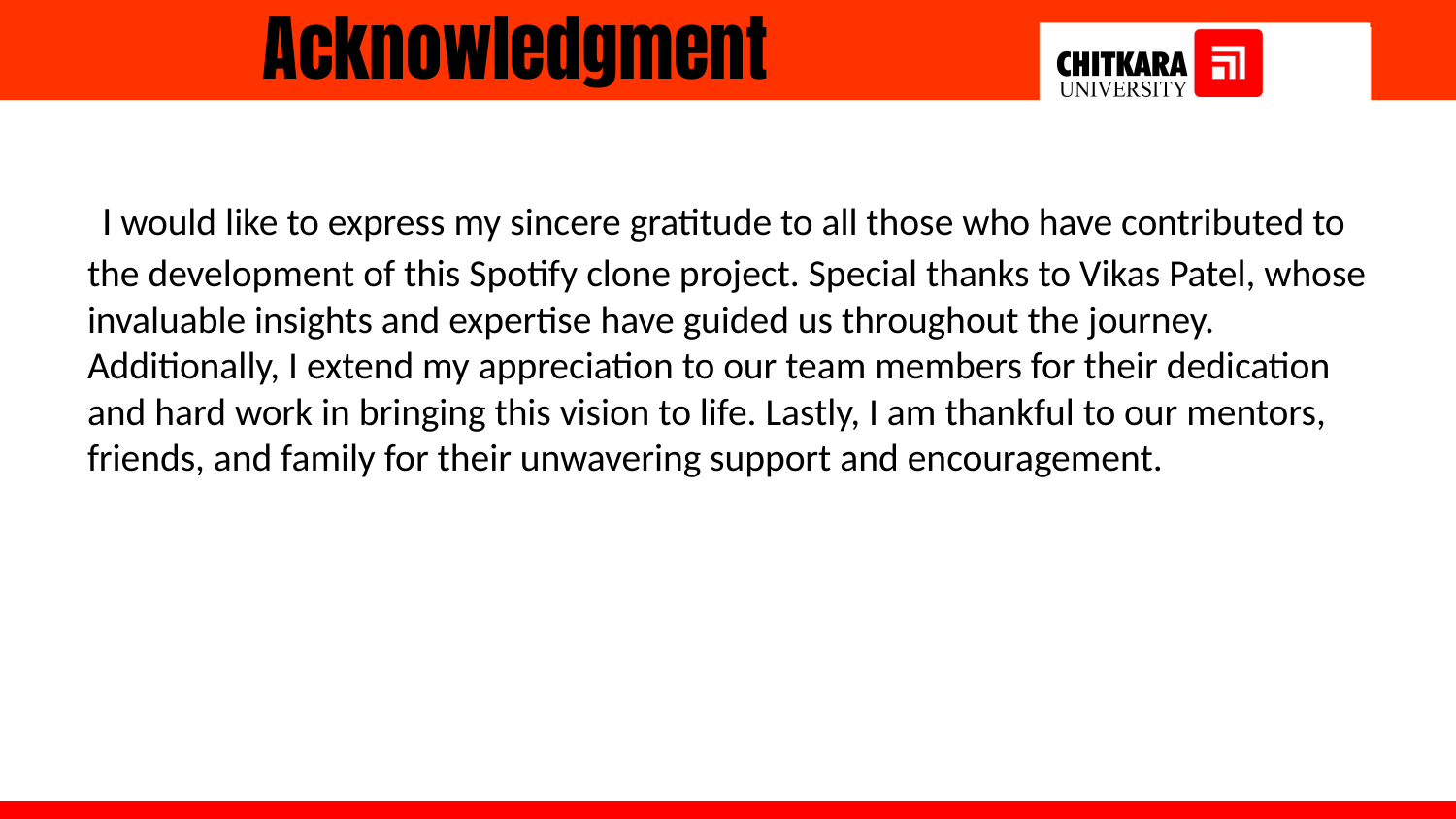

# Acknowledgment
 I would like to express my sincere gratitude to all those who have contributed to the development of this Spotify clone project. Special thanks to Vikas Patel, whose invaluable insights and expertise have guided us throughout the journey. Additionally, I extend my appreciation to our team members for their dedication and hard work in bringing this vision to life. Lastly, I am thankful to our mentors, friends, and family for their unwavering support and encouragement.